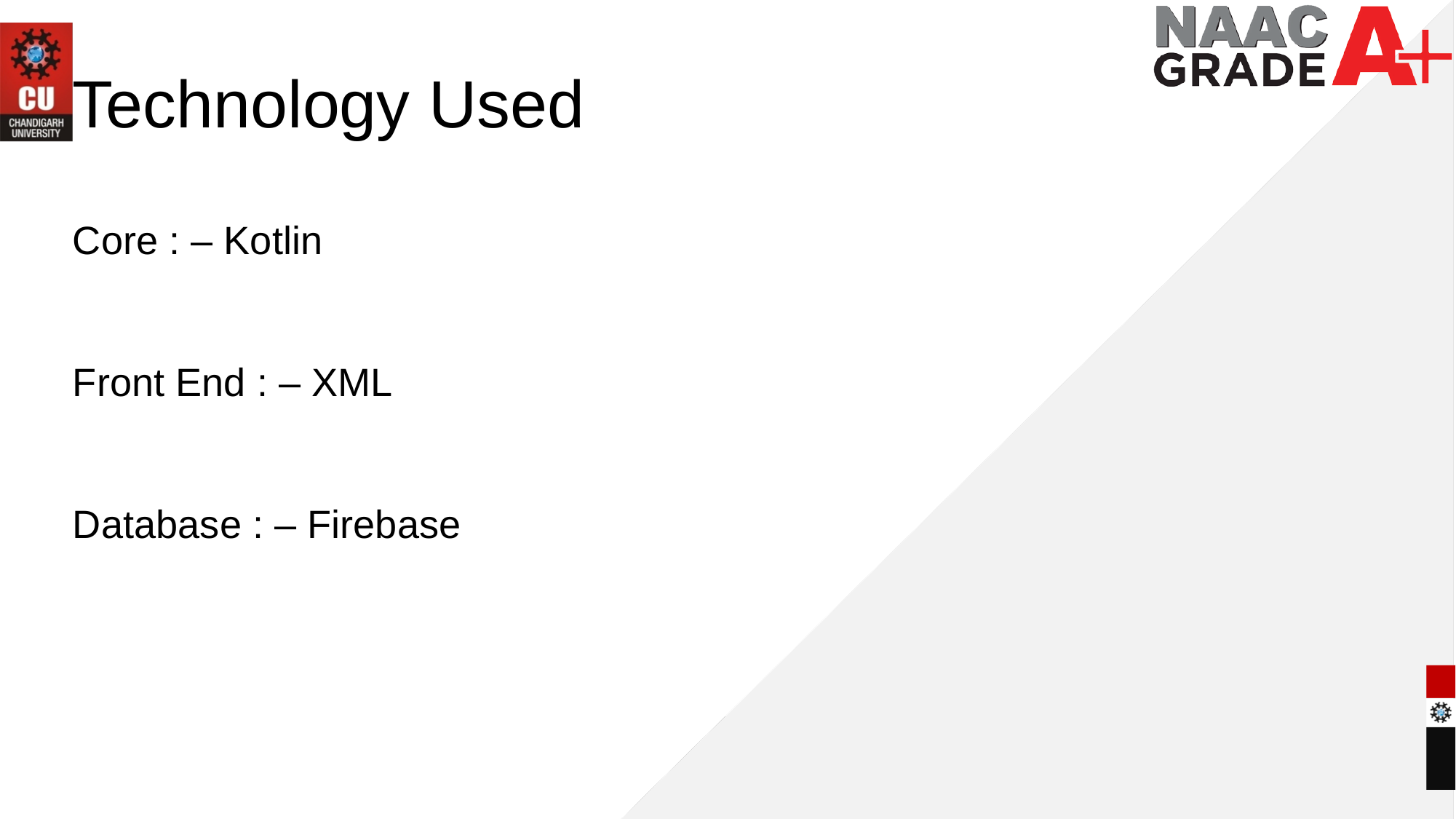

# Technology Used
Core : – Kotlin

Front End : – XML

Database : – Firebase